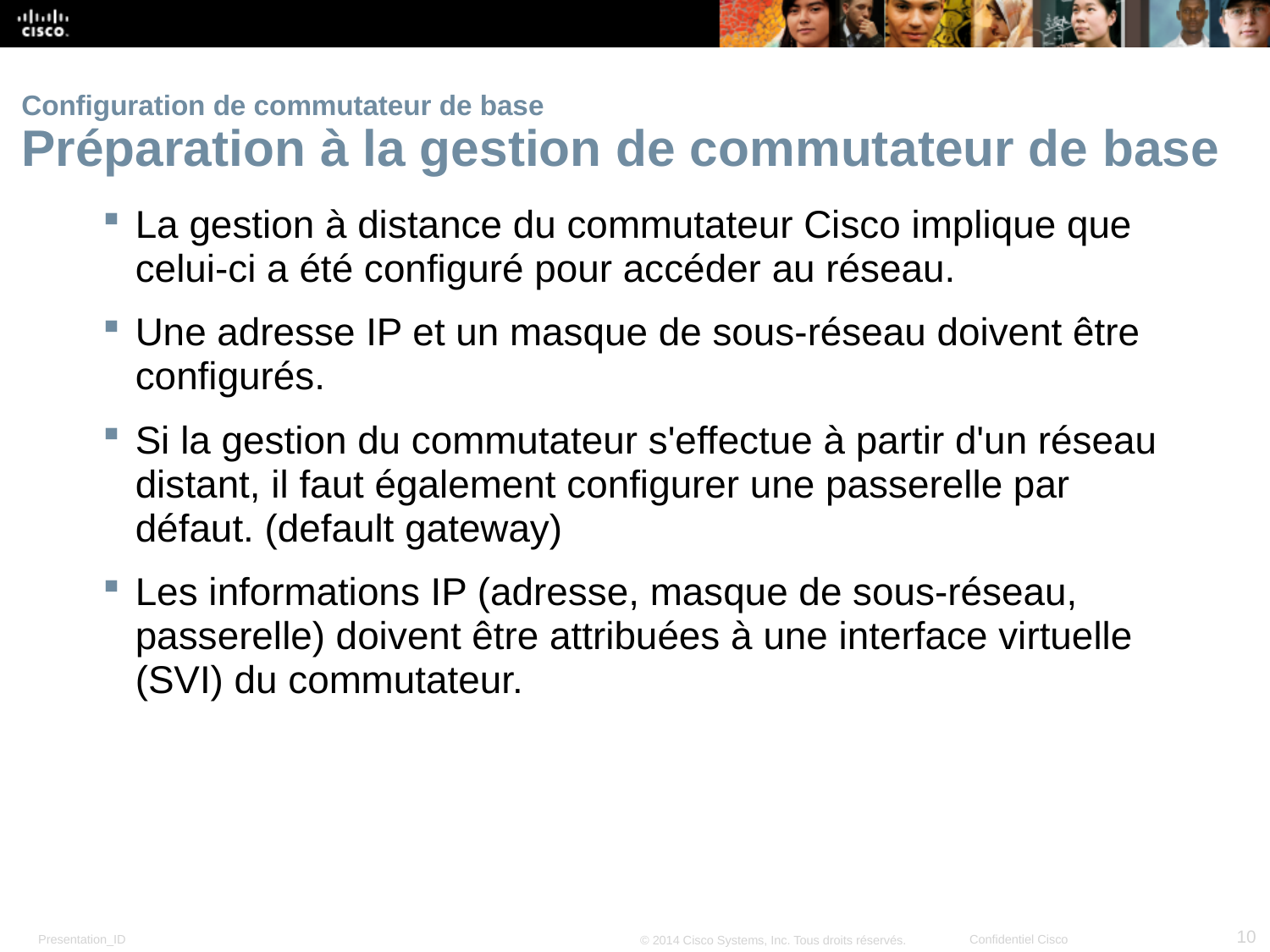

# Configuration de commutateur de base Préparation à la gestion de commutateur de base
La gestion à distance du commutateur Cisco implique que celui-ci a été configuré pour accéder au réseau.
Une adresse IP et un masque de sous-réseau doivent être configurés.
Si la gestion du commutateur s'effectue à partir d'un réseau distant, il faut également configurer une passerelle par défaut. (default gateway)
Les informations IP (adresse, masque de sous-réseau, passerelle) doivent être attribuées à une interface virtuelle (SVI) du commutateur.